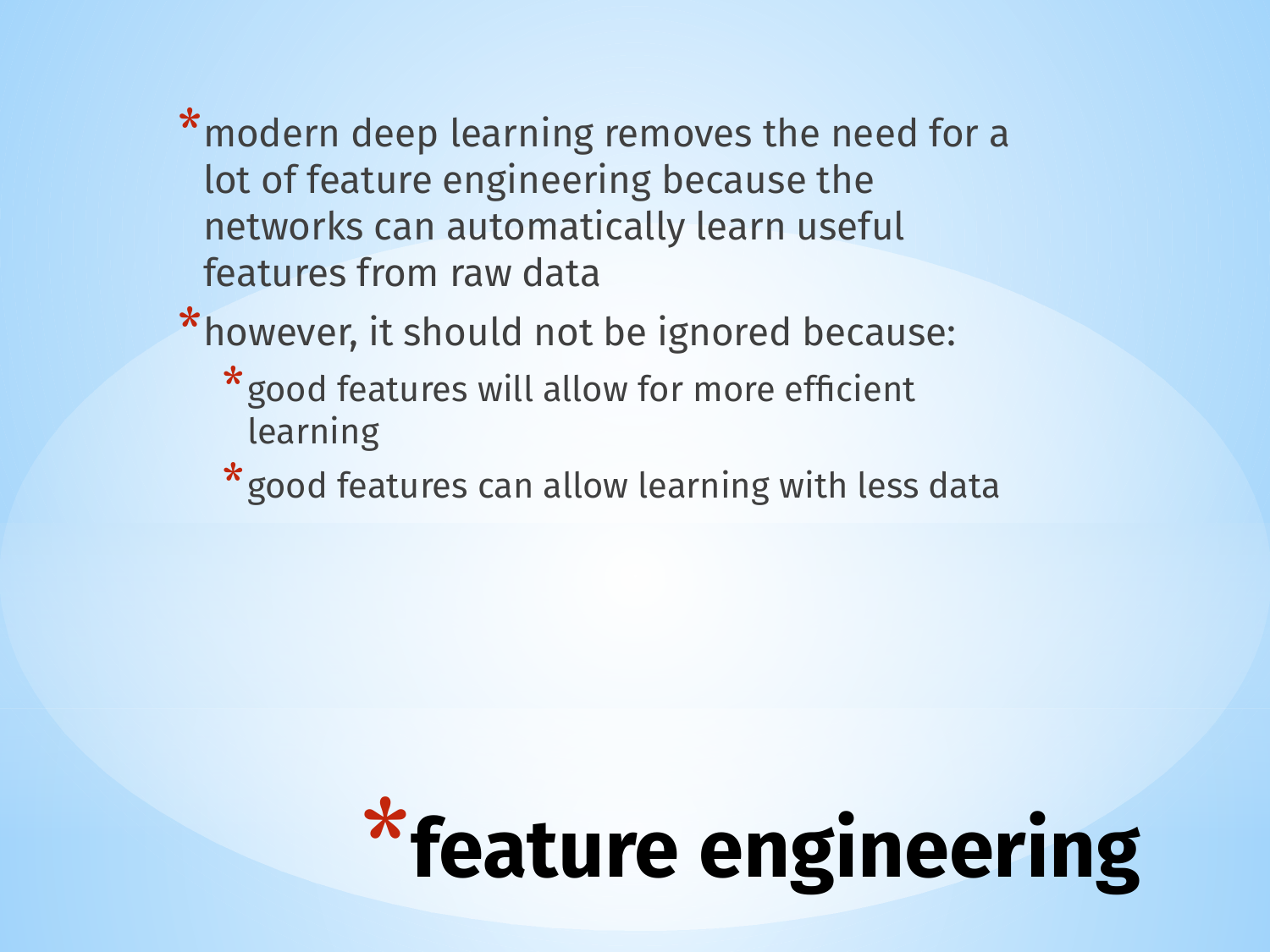

modern deep learning removes the need for a lot of feature engineering because the networks can automatically learn useful features from raw data
however, it should not be ignored because:
good features will allow for more efficient learning
good features can allow learning with less data
# feature engineering